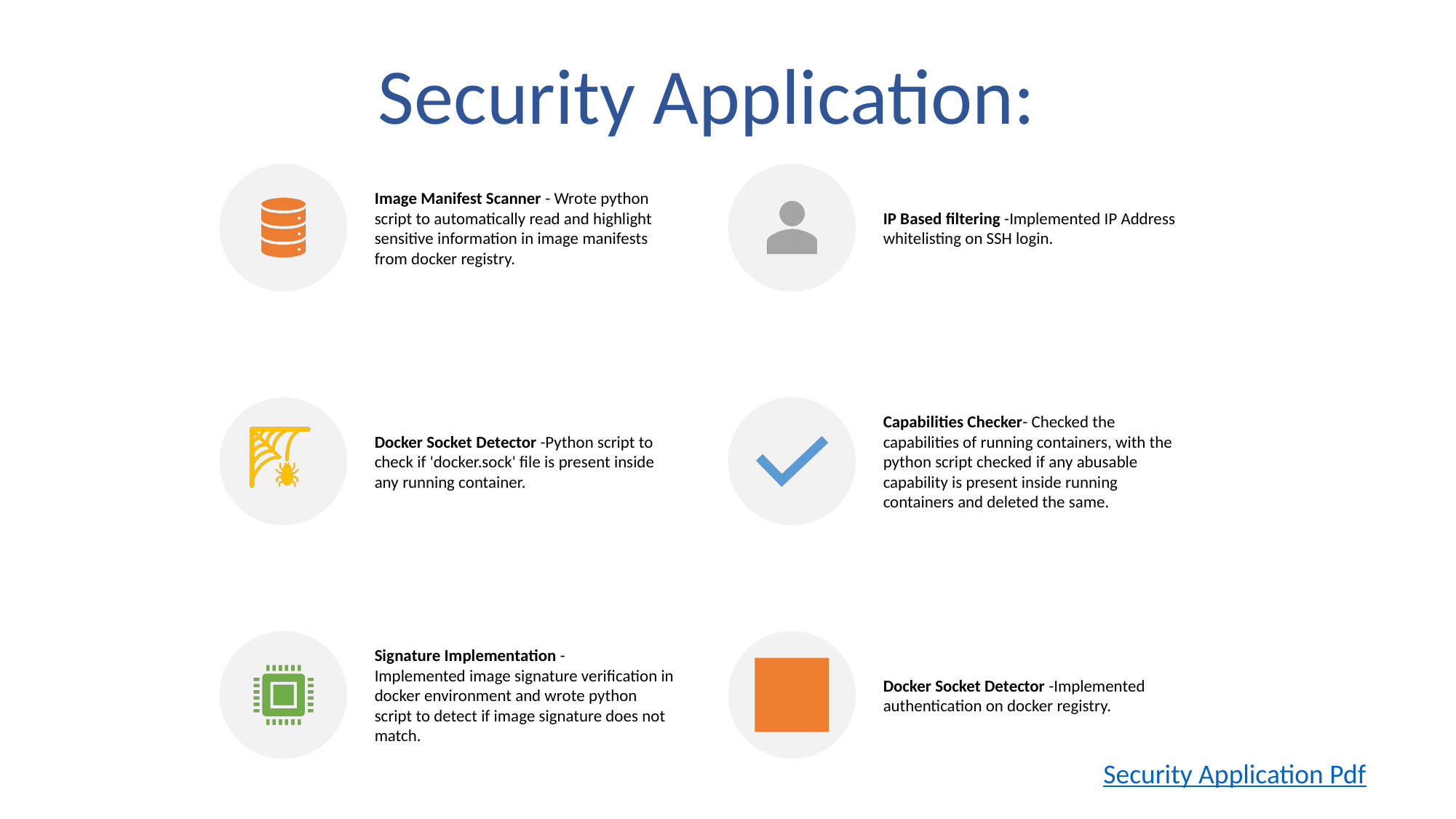

# Security Application:
Image Manifest Scanner - Wrote python script to automatically read and highlight sensitive information in image manifests from docker registry.
IP Based filtering -Implemented IP Address whitelisting on SSH login.
Docker Socket Detector -Python script to check if 'docker.sock' file is present inside any running container.
Capabilities Checker- Checked the capabilities of running containers, with the python script checked if any abusable capability is present inside running containers and deleted the same.
Signature Implementation -Implemented image signature verification in docker environment and wrote python script to detect if image signature does not match.
Docker Socket Detector -Implemented authentication on docker registry.
Security Application Pdf